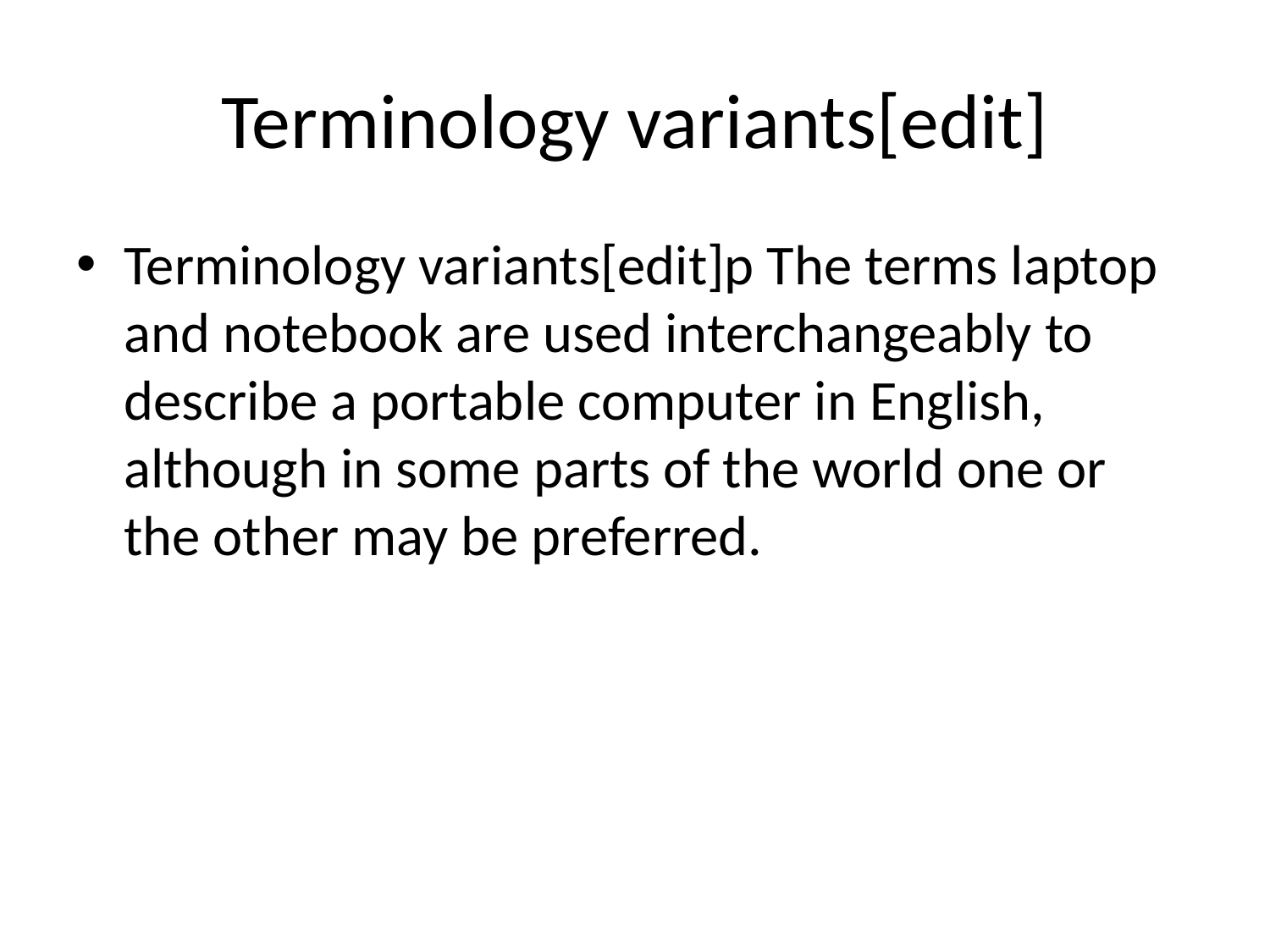

# Terminology variants[edit]
Terminology variants[edit]p The terms laptop and notebook are used interchangeably to describe a portable computer in English, although in some parts of the world one or the other may be preferred.